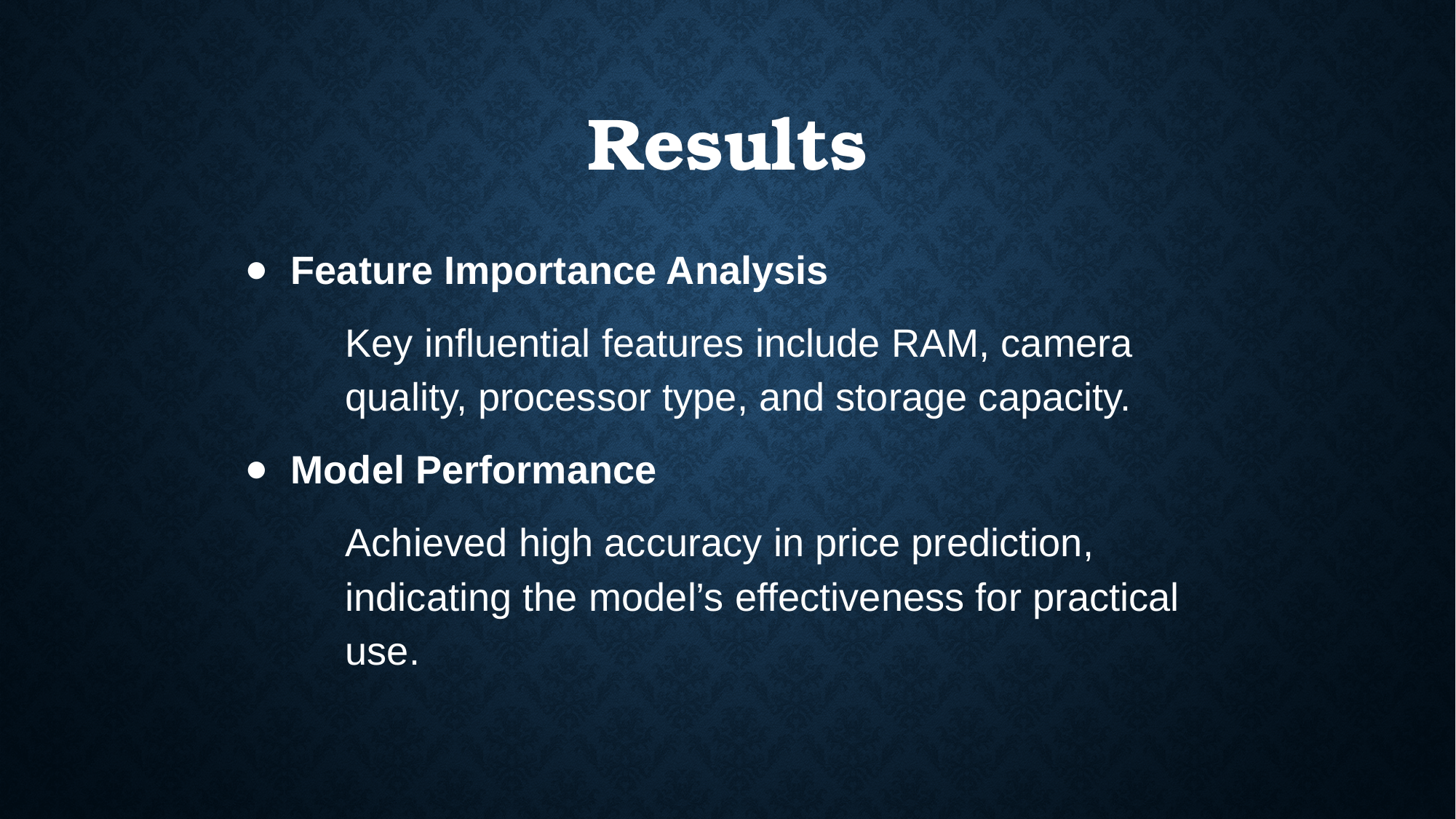

Results

Feature Importance Analysis
Key influential features include RAM, camera quality, processor type, and storage capacity.
Model Performance
Achieved high accuracy in price prediction, indicating the model’s effectiveness for practical use.